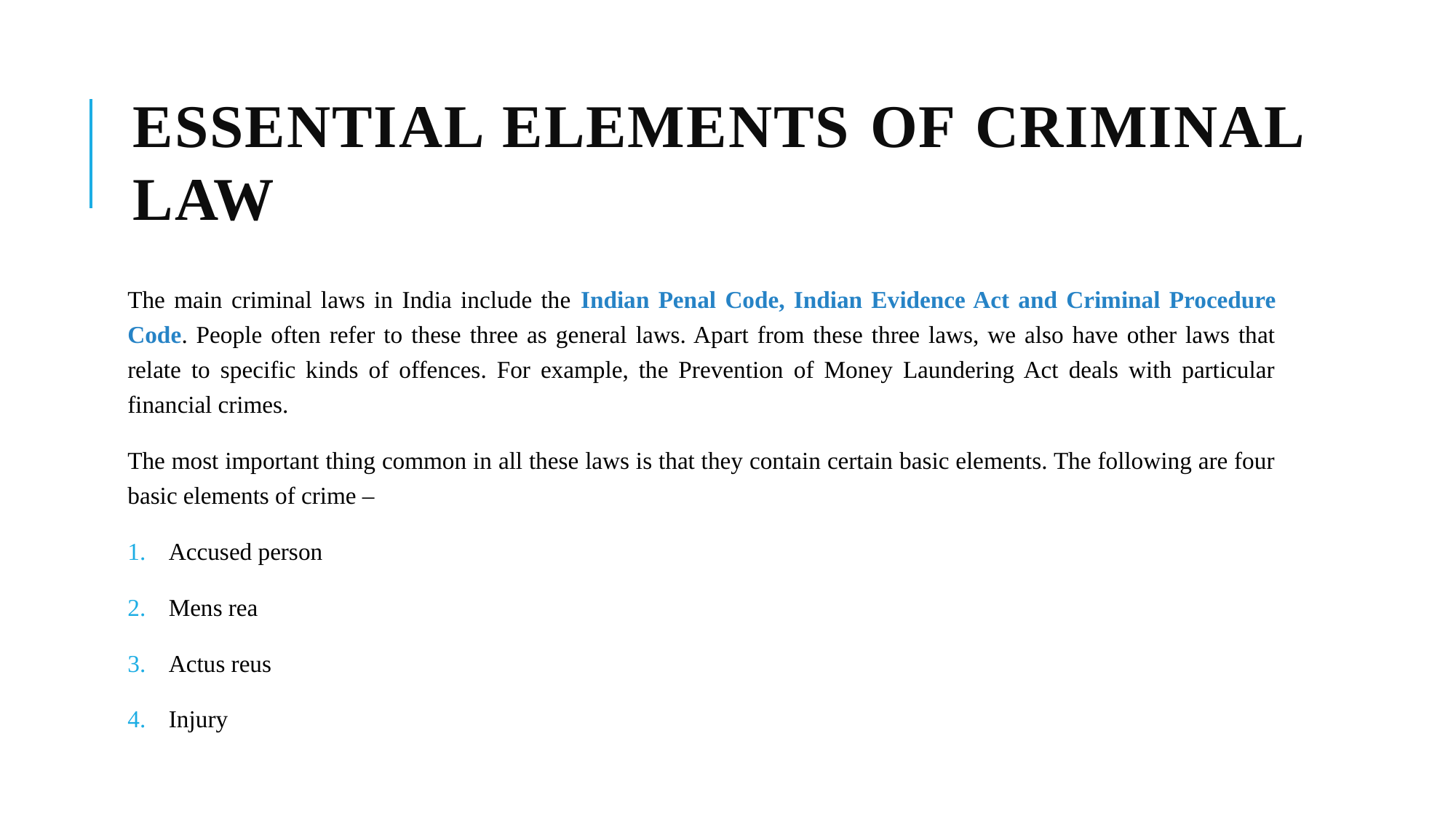

# Essential elements of criminal law
The main criminal laws in India include the Indian Penal Code, Indian Evidence Act and Criminal Procedure Code. People often refer to these three as general laws. Apart from these three laws, we also have other laws that relate to specific kinds of offences. For example, the Prevention of Money Laundering Act deals with particular financial crimes.
The most important thing common in all these laws is that they contain certain basic elements. The following are four basic elements of crime –
Accused person
Mens rea
Actus reus
Injury